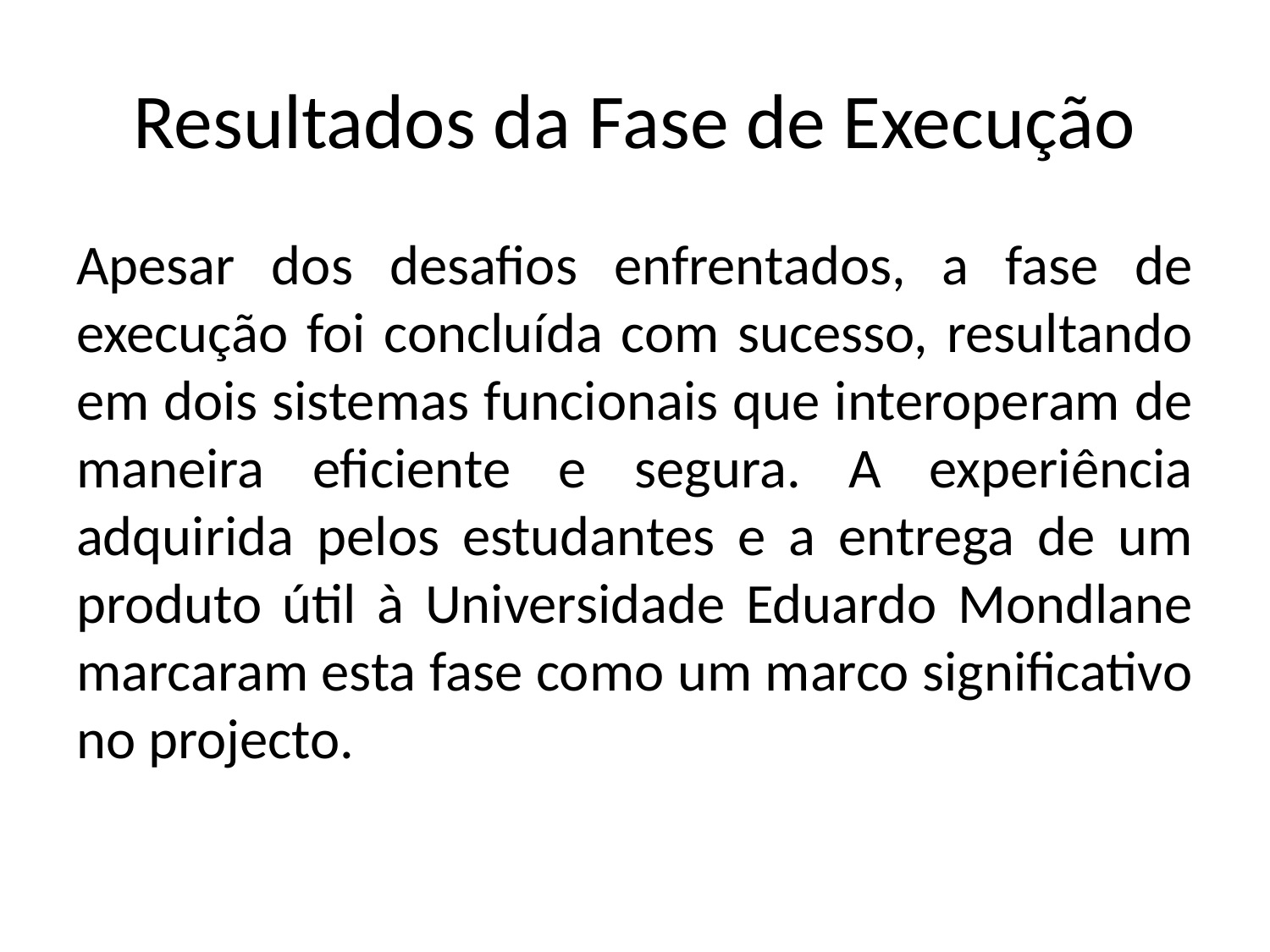

# Resultados da Fase de Execução
Apesar dos desafios enfrentados, a fase de execução foi concluída com sucesso, resultando em dois sistemas funcionais que interoperam de maneira eficiente e segura. A experiência adquirida pelos estudantes e a entrega de um produto útil à Universidade Eduardo Mondlane marcaram esta fase como um marco significativo no projecto.